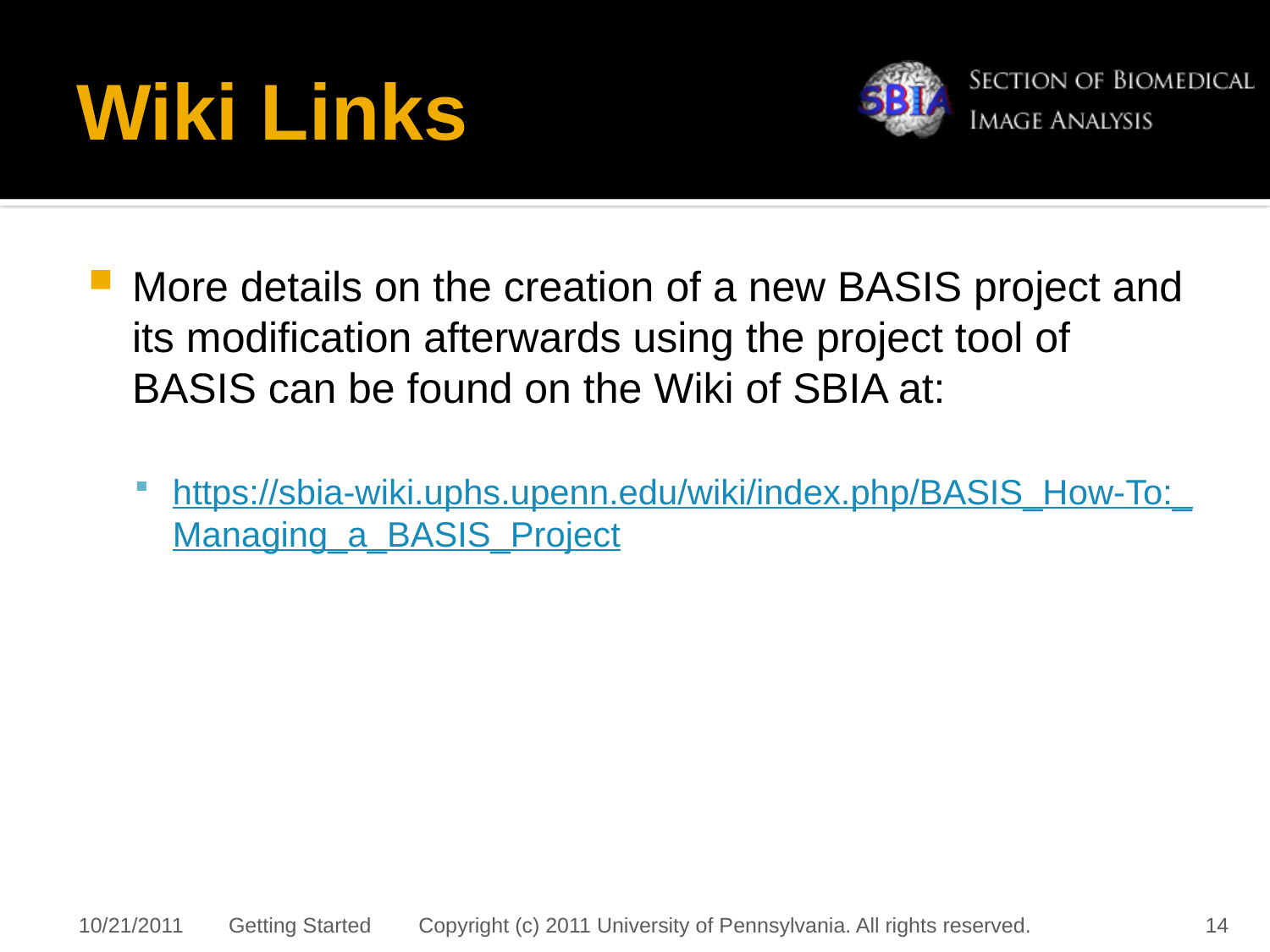

# Wiki Links
More details on the creation of a new BASIS project and its modification afterwards using the project tool of BASIS can be found on the Wiki of SBIA at:

https://sbia-wiki.uphs.upenn.edu/wiki/index.php/BASIS_How-To:_Managing_a_BASIS_Project

10/21/2011
Getting Started        Copyright (c) 2011 University of Pennsylvania. All rights reserved.
14